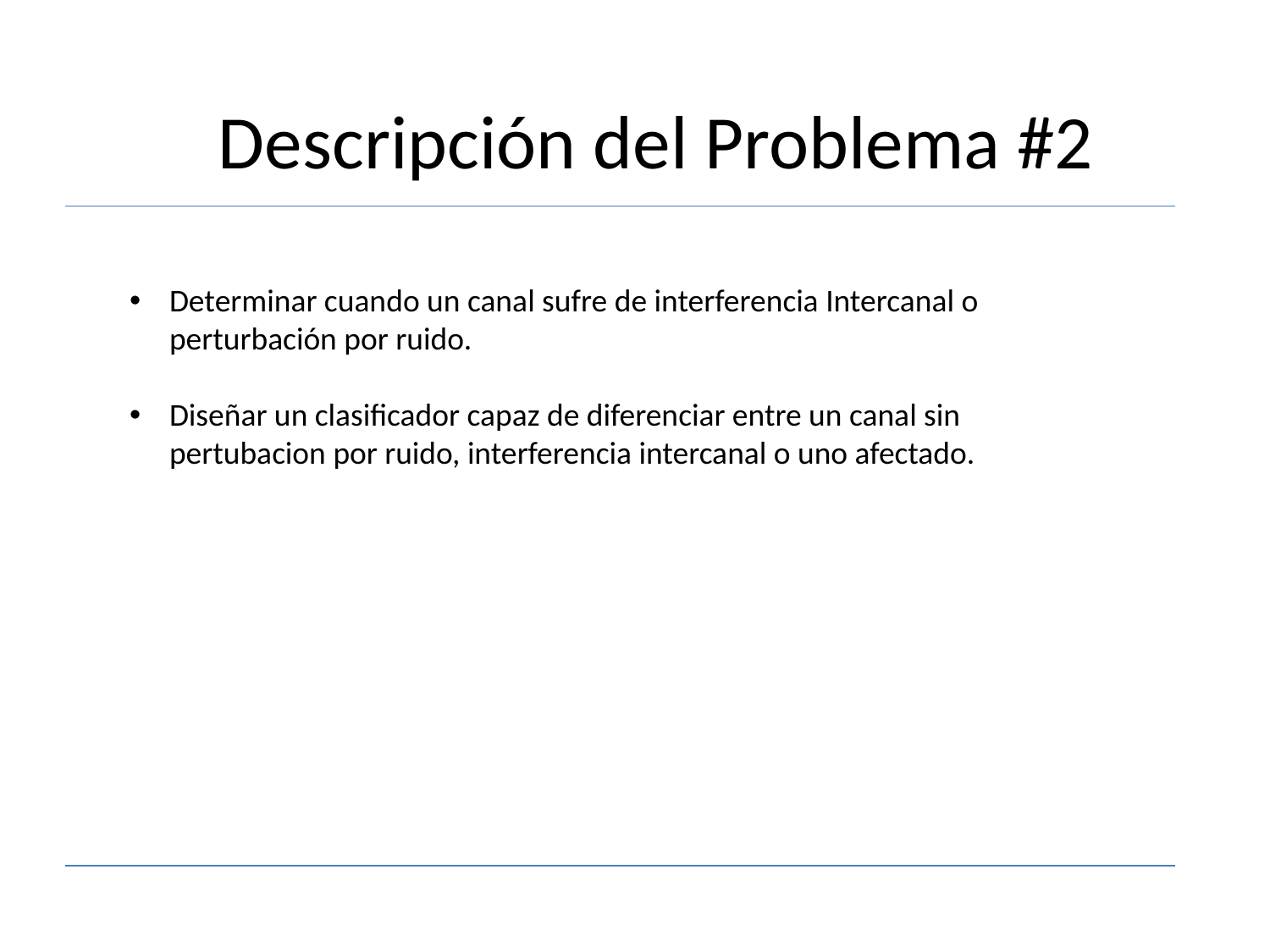

Descripción del Problema #2
Determinar cuando un canal sufre de interferencia Intercanal o perturbación por ruido.

Diseñar un clasificador capaz de diferenciar entre un canal sin pertubacion por ruido, interferencia intercanal o uno afectado.